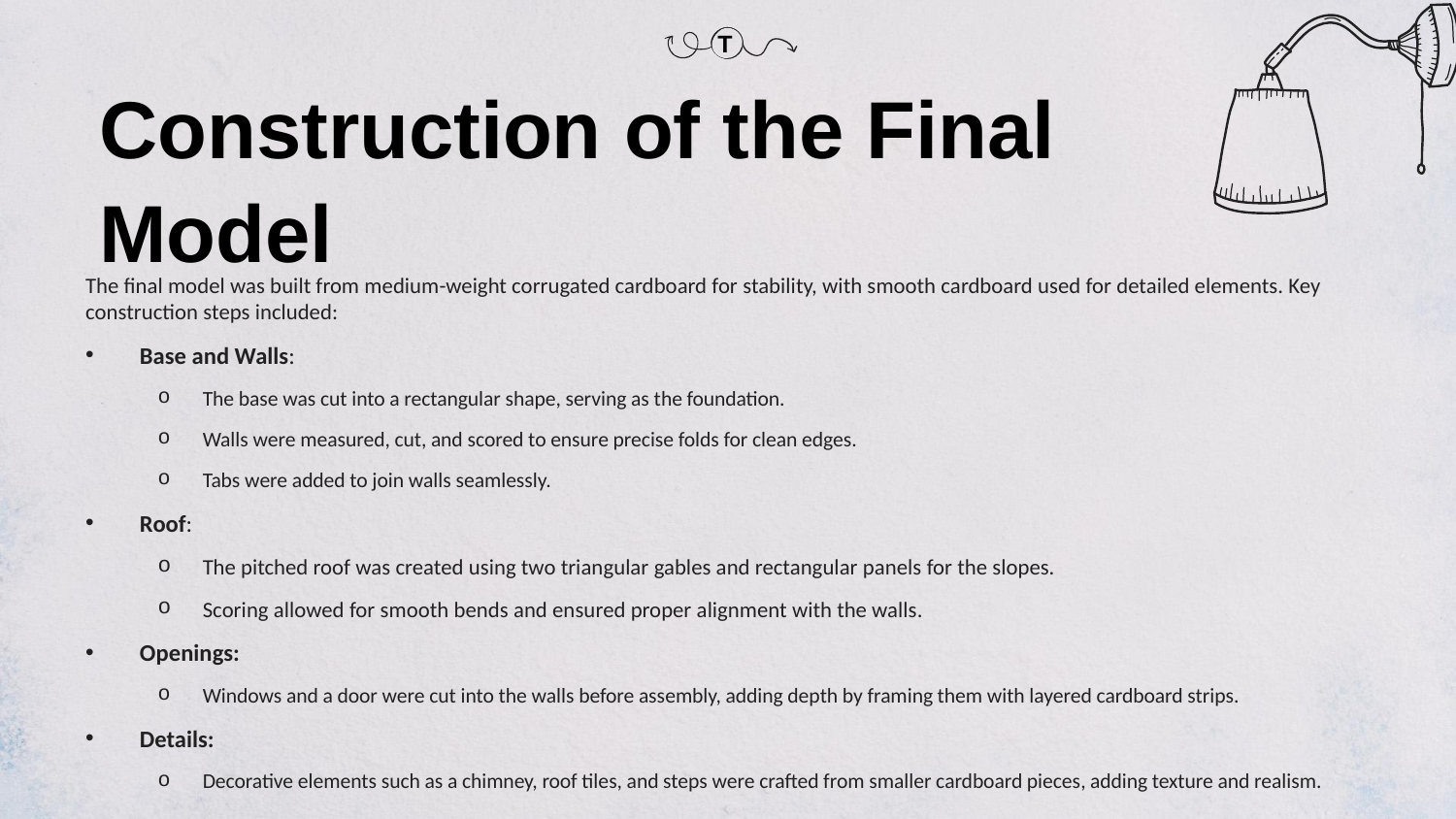

T

Construction of the Final Model
The final model was built from medium-weight corrugated cardboard for stability, with smooth cardboard used for detailed elements. Key construction steps included:
Base and Walls:
The base was cut into a rectangular shape, serving as the foundation.
Walls were measured, cut, and scored to ensure precise folds for clean edges.
Tabs were added to join walls seamlessly.
Roof:
The pitched roof was created using two triangular gables and rectangular panels for the slopes.
Scoring allowed for smooth bends and ensured proper alignment with the walls.
Openings:
Windows and a door were cut into the walls before assembly, adding depth by framing them with layered cardboard strips.
Details:
Decorative elements such as a chimney, roof tiles, and steps were crafted from smaller cardboard pieces, adding texture and realism.